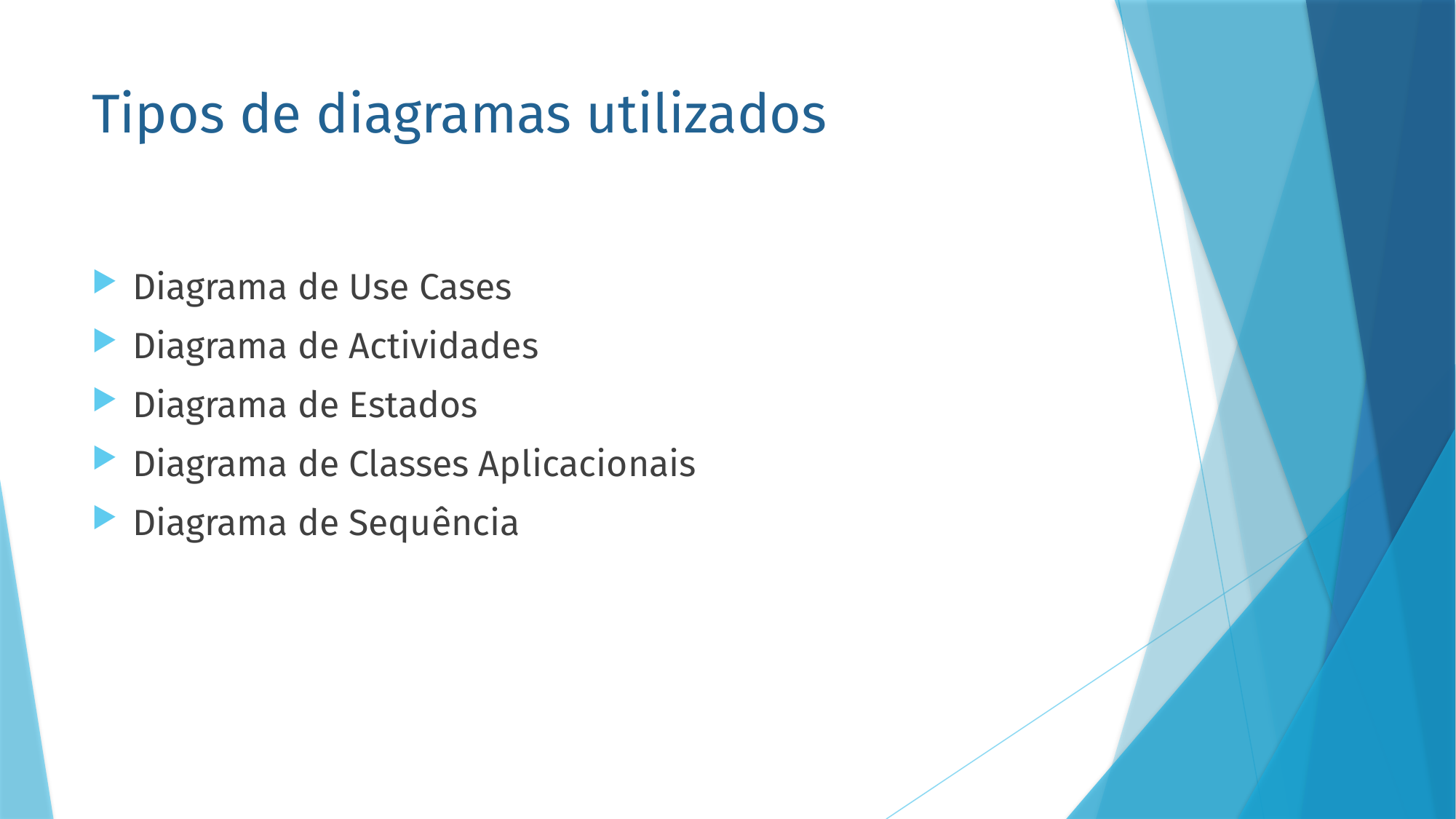

# Tipos de diagramas utilizados
Diagrama de Use Cases
Diagrama de Actividades
Diagrama de Estados
Diagrama de Classes Aplicacionais
Diagrama de Sequência